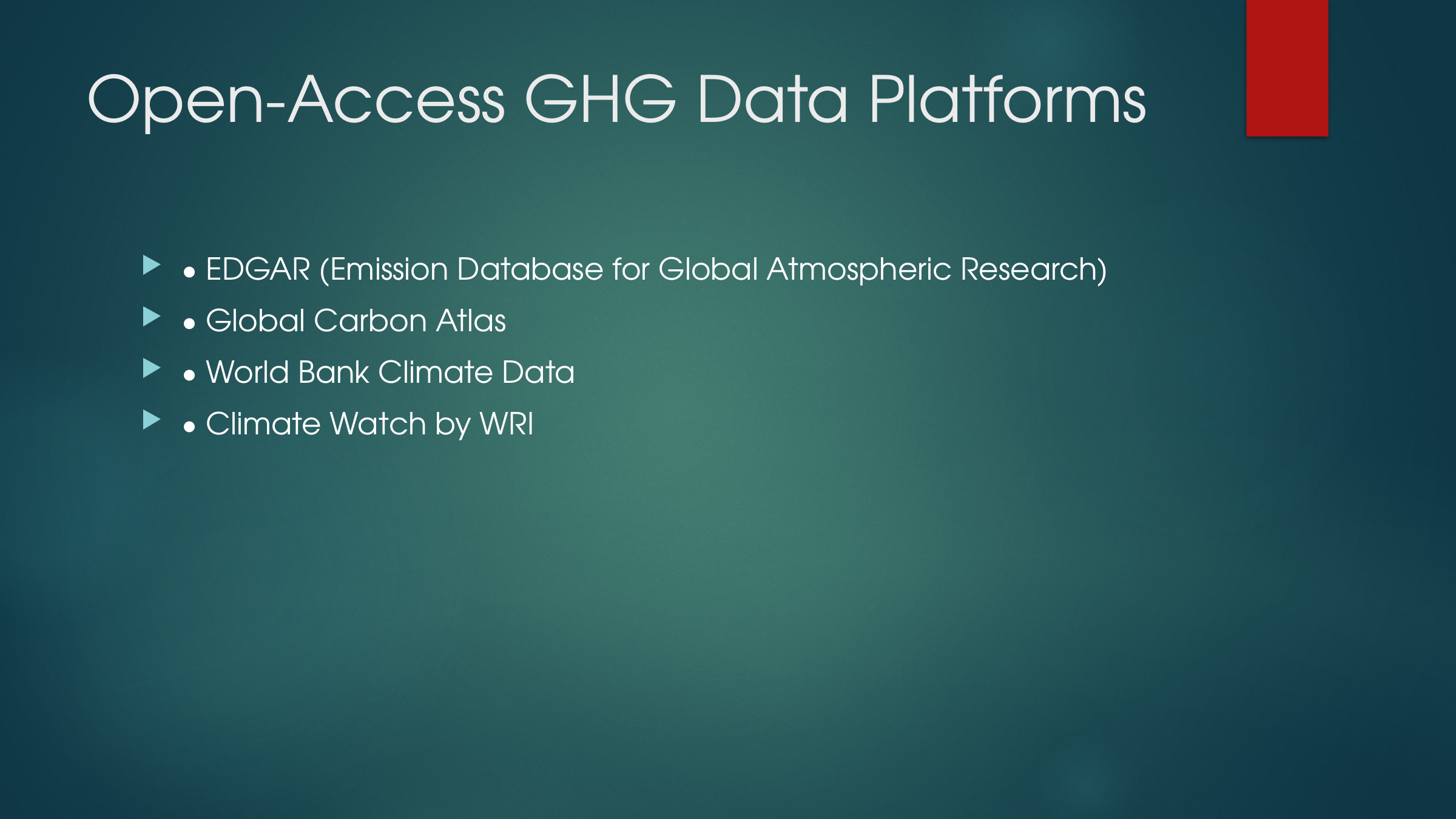

# Open-Access GHG Data Platforms
• EDGAR (Emission Database for Global Atmospheric Research)
• Global Carbon Atlas
• World Bank Climate Data
• Climate Watch by WRI